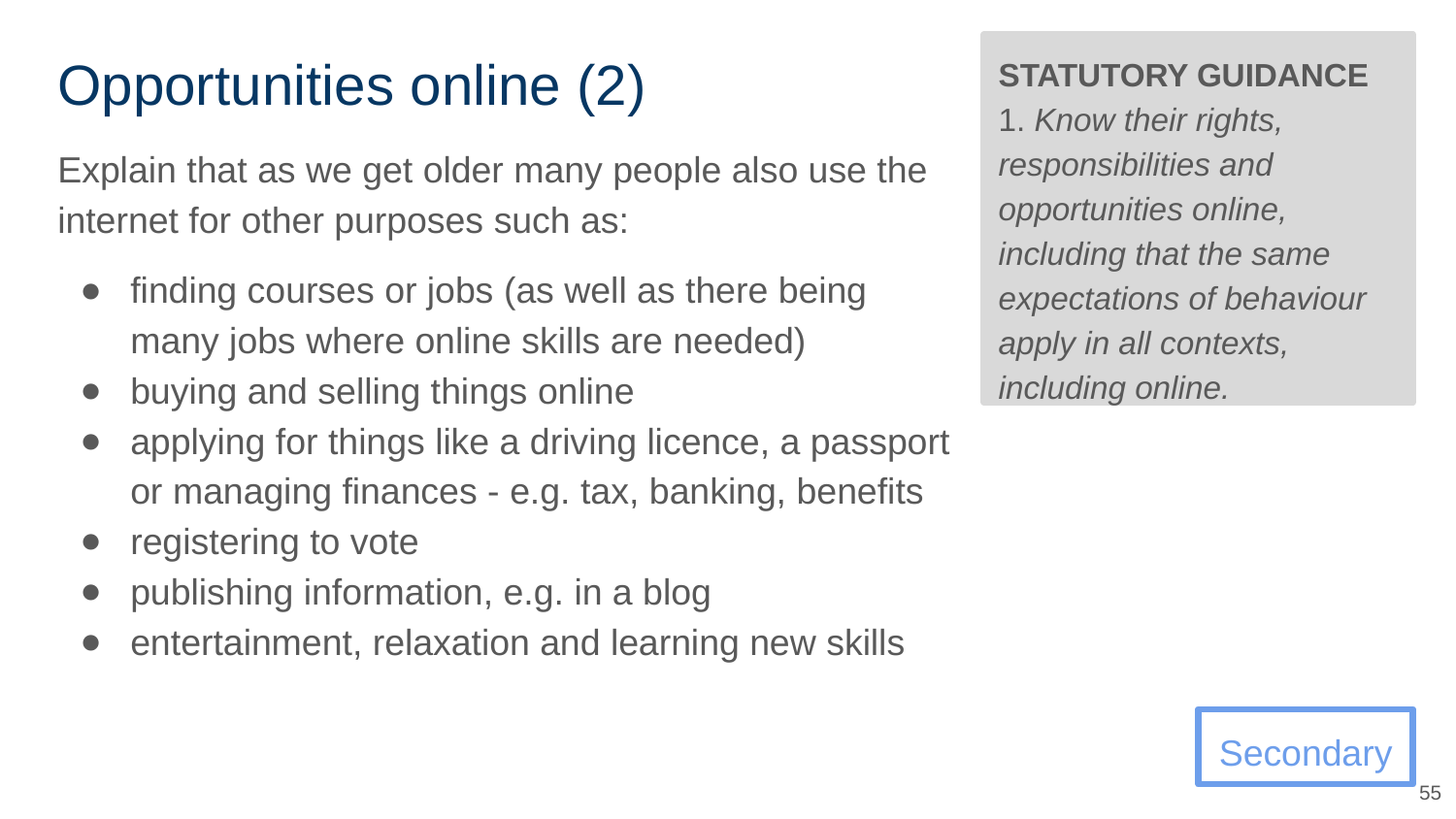

# Opportunities online (2)
STATUTORY GUIDANCE
1. Know their rights, responsibilities and opportunities online, including that the same expectations of behaviour apply in all contexts, including online.

Explain that as we get older many people also use the internet for other purposes such as:
finding courses or jobs (as well as there being many jobs where online skills are needed)
buying and selling things online
applying for things like a driving licence, a passport or managing finances - e.g. tax, banking, benefits
registering to vote
publishing information, e.g. in a blog
entertainment, relaxation and learning new skills

Secondary
55